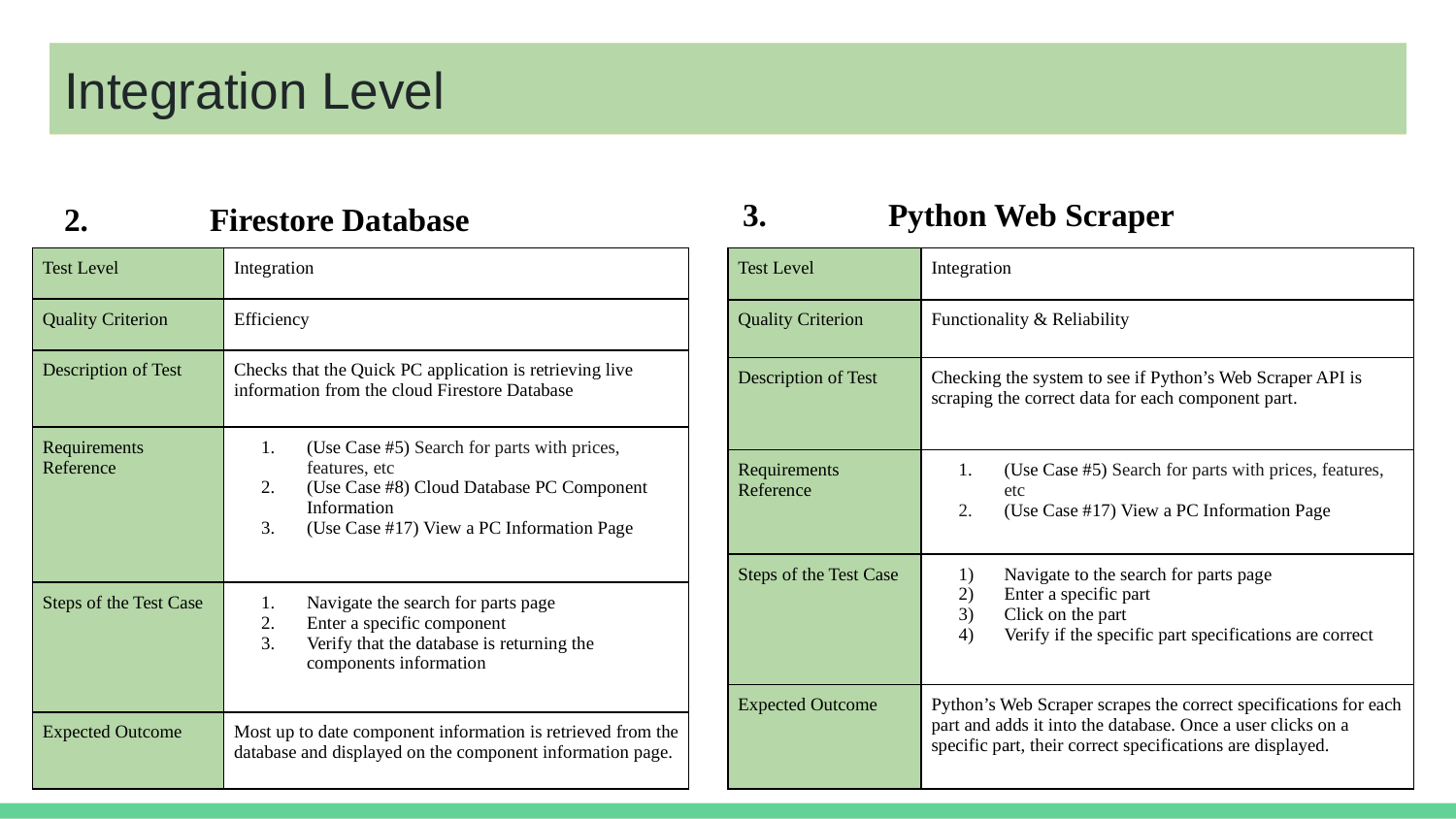

# Module Level
Integration Level
3.	Python Web Scraper API
2.	Firestore Database
| Test Level | Integration |
| --- | --- |
| Quality Criterion | Efficiency |
| Description of Test | Checks that the Quick PC application is retrieving live information from the cloud Firestore Database |
| Requirements Reference | (Use Case #5) Search for parts with prices, features, etc (Use Case #8) Cloud Database PC Component Information (Use Case #17) View a PC Information Page |
| Steps of the Test Case | Navigate the search for parts page Enter a specific component Verify that the database is returning the components information |
| Expected Outcome | Most up to date component information is retrieved from the database and displayed on the component information page. |
| Test Level | Integration |
| --- | --- |
| Quality Criterion | Functionality & Reliability |
| Description of Test | Checking the system to see if Python’s Web Scraper API is scraping the correct data for each component part. |
| Requirements Reference | (Use Case #5) Search for parts with prices, features, etc (Use Case #17) View a PC Information Page |
| Steps of the Test Case | Navigate to the search for parts page Enter a specific part Click on the part Verify if the specific part specifications are correct |
| Expected Outcome | Python’s Web Scraper scrapes the correct specifications for each part and adds it into the database. Once a user clicks on a specific part, their correct specifications are displayed. |